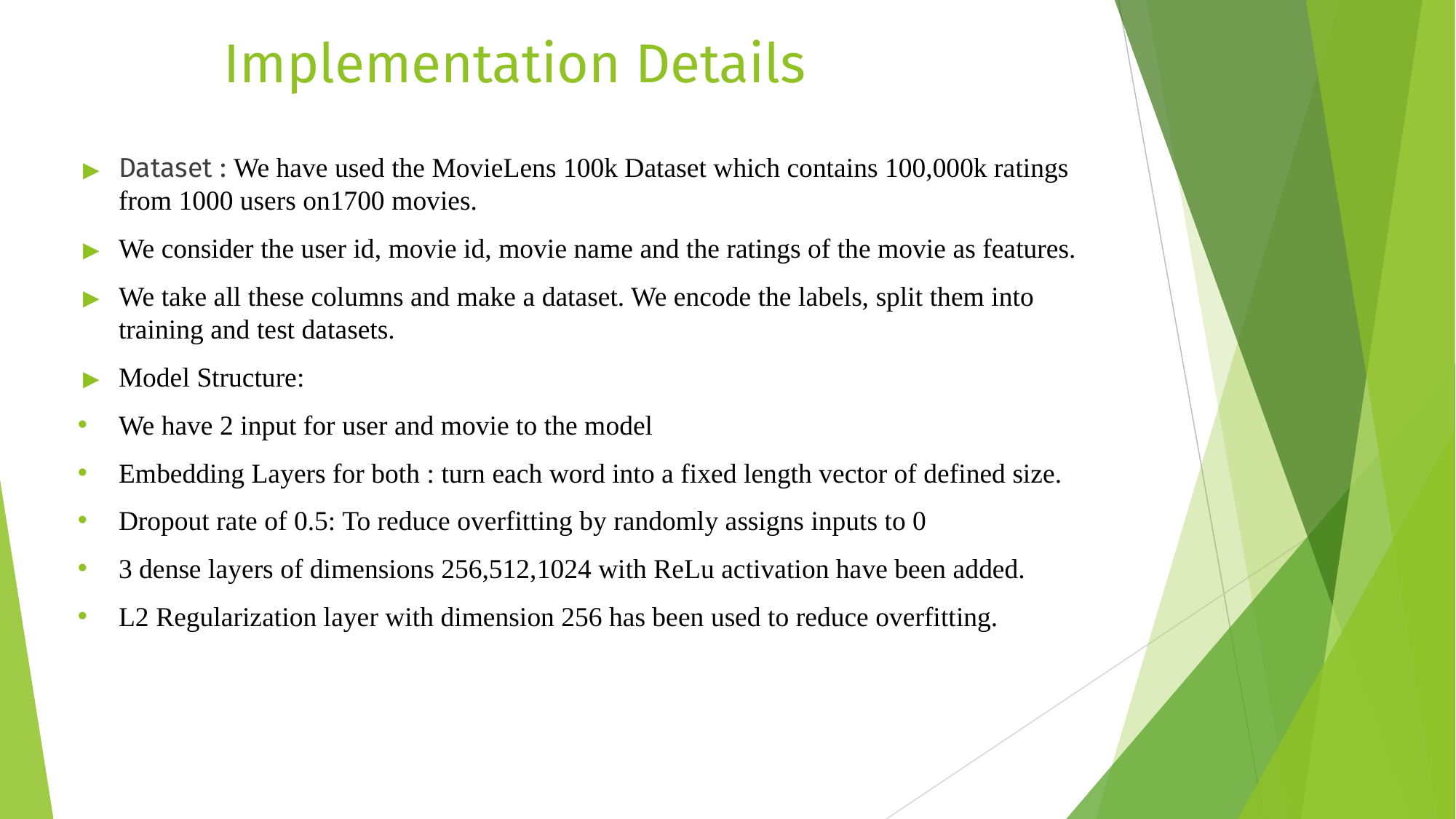

# Implementation Details
Dataset : We have used the MovieLens 100k Dataset which contains 100,000k ratings from 1000 users on1700 movies.
We consider the user id, movie id, movie name and the ratings of the movie as features.
We take all these columns and make a dataset. We encode the labels, split them into training and test datasets.
Model Structure:
We have 2 input for user and movie to the model
Embedding Layers for both : turn each word into a fixed length vector of defined size.
Dropout rate of 0.5: To reduce overfitting by randomly assigns inputs to 0
3 dense layers of dimensions 256,512,1024 with ReLu activation have been added.
L2 Regularization layer with dimension 256 has been used to reduce overfitting.